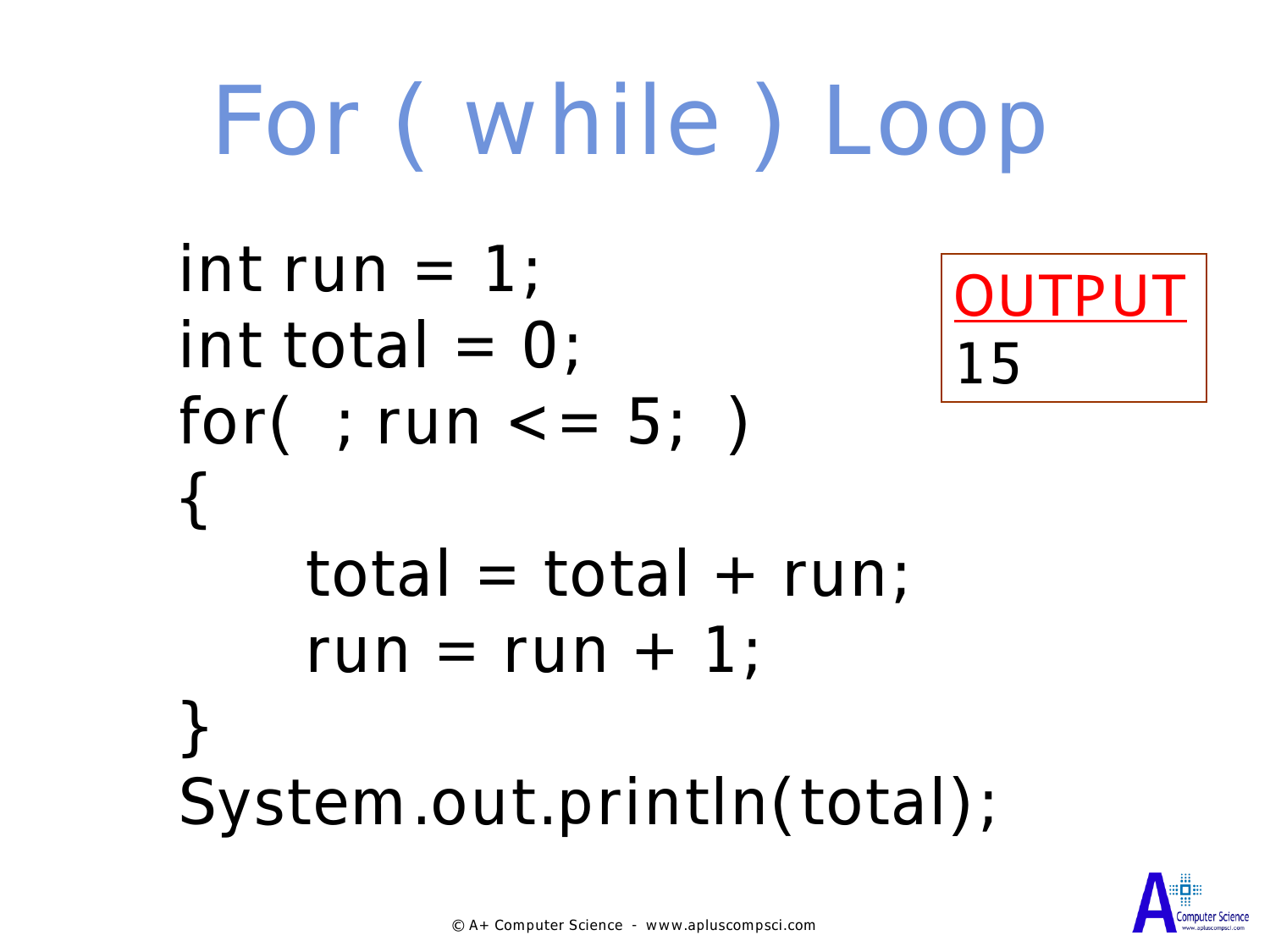

For ( while ) Loop
int run = 1;
int total = 0;
for(  ; run <= 5;  )
{
	total = total + run;
	run = run + 1;
}
System.out.println(total);
OUTPUT
15

© A+ Computer Science  -  www.apluscompsci.com